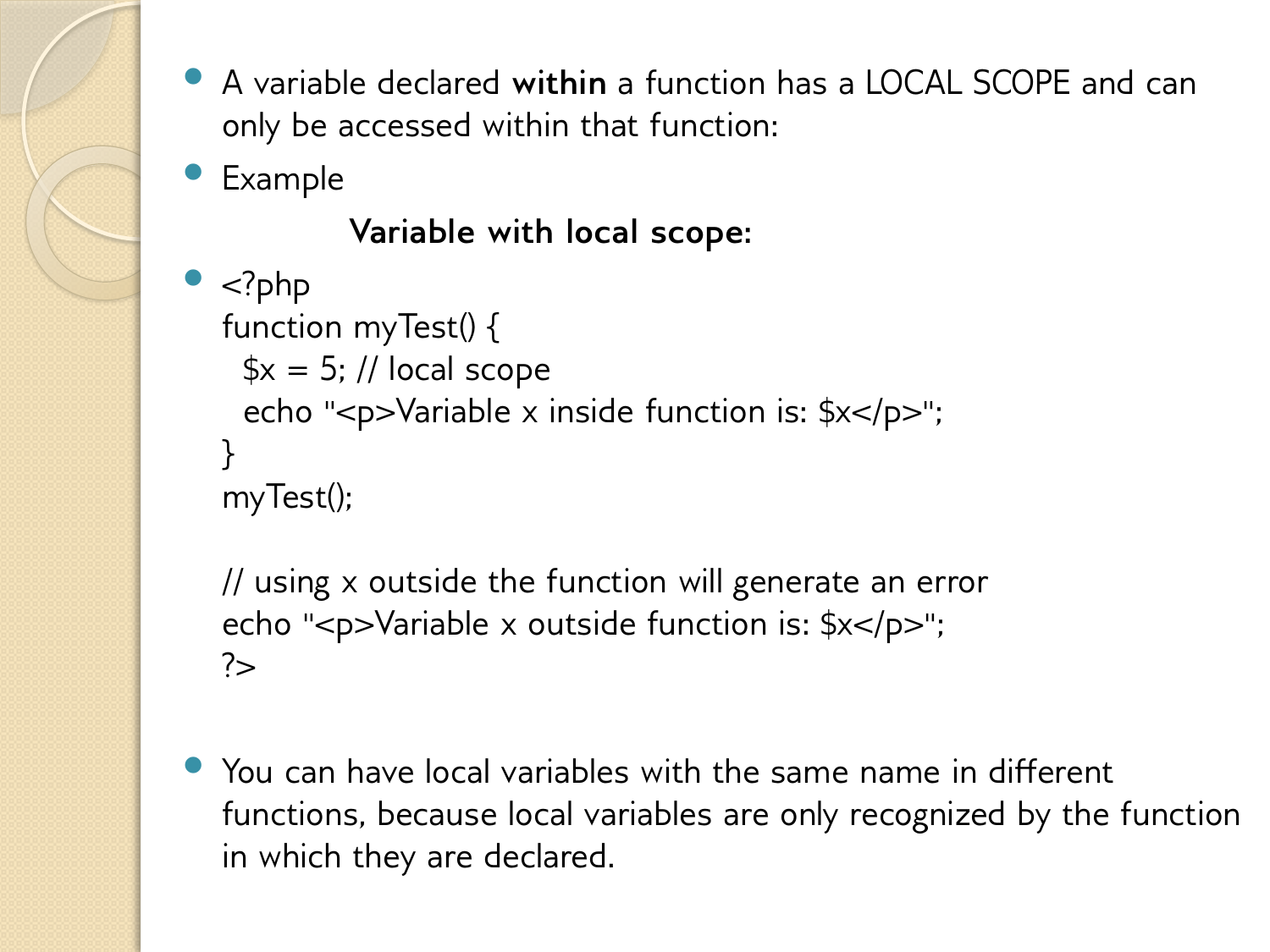

A variable declared within a function has a LOCAL SCOPE and can only be accessed within that function:
Example
		Variable with local scope:
<?php
function myTest() {
  $x = 5; // local scope
  echo "<p>Variable x inside function is: $x</p>";
}
myTest();
// using x outside the function will generate an error
echo "<p>Variable x outside function is: $x</p>";
?>

You can have local variables with the same name in different functions, because local variables are only recognized by the function in which they are declared.